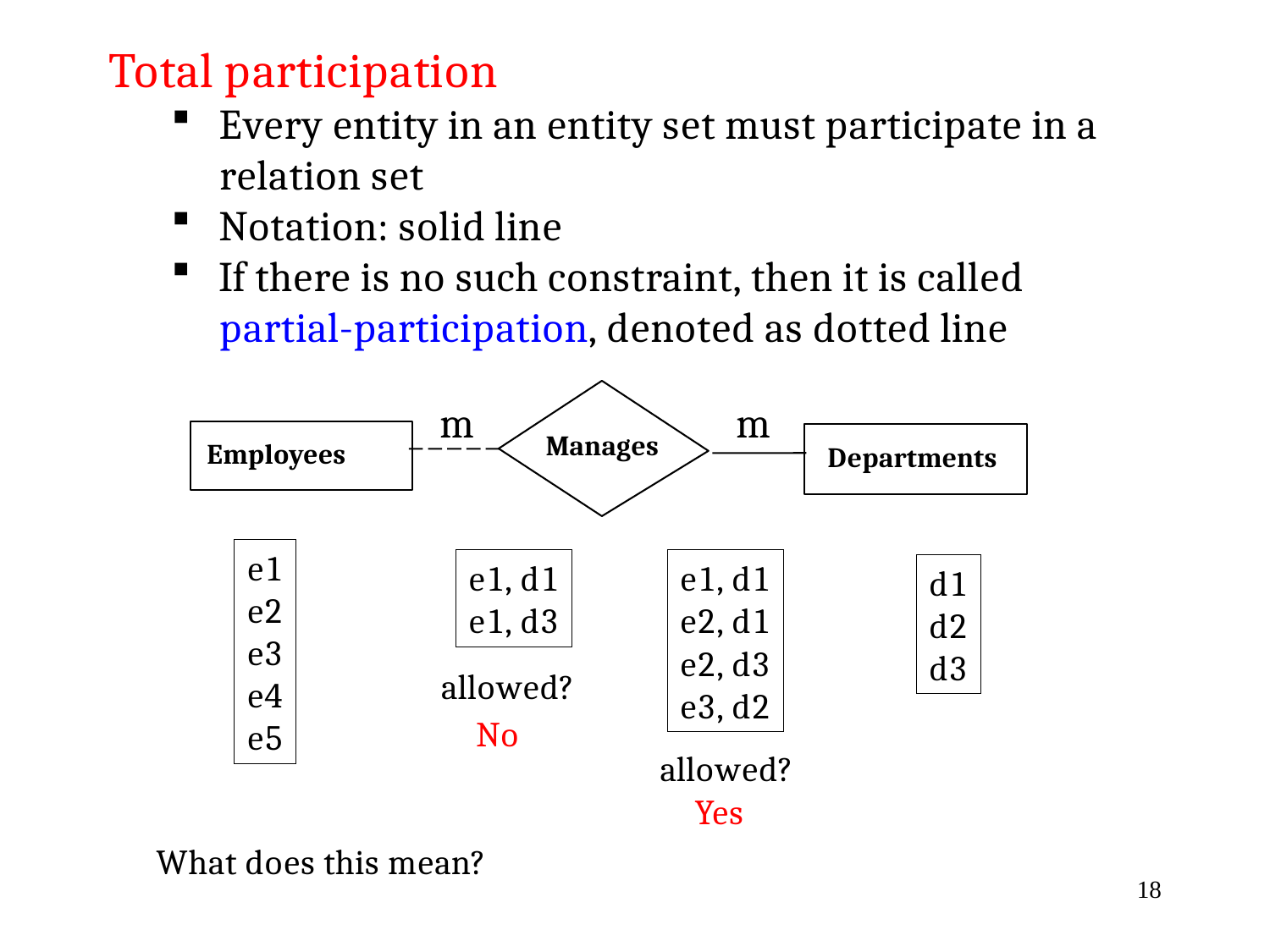

Total participation
Every entity in an entity set must participate in a relation set
Notation: solid line
If there is no such constraint, then it is called partial-participation, denoted as dotted line

Manages
m
m

Employees

Departments

e1
e2
e3
e4
e5
e1, d1
e1, d3
e1, d1
e2, d1
e2, d3
e3, d2
d1
d2
d3
allowed?
No
allowed?
Yes
What does this mean?
18